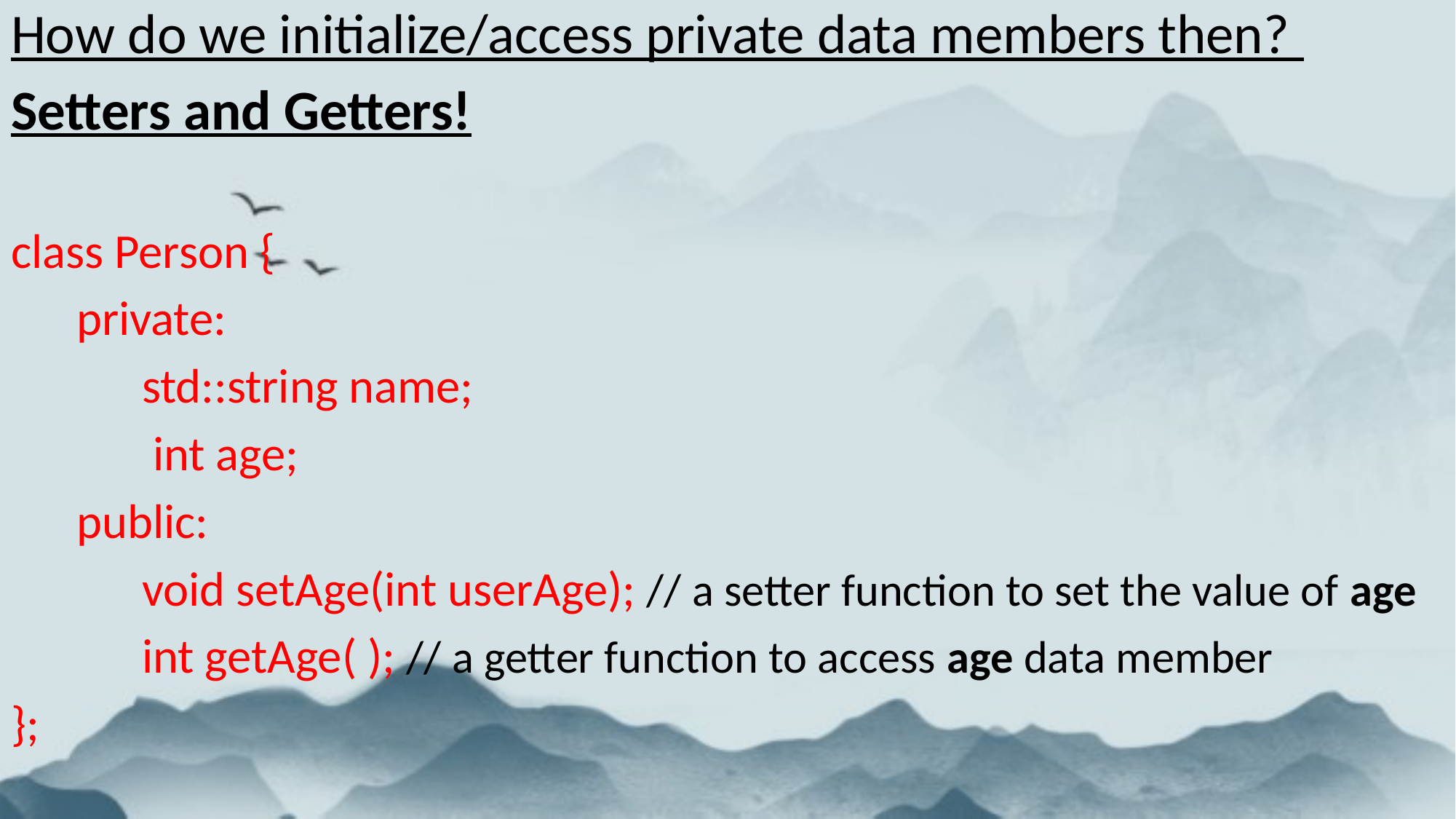

How do we initialize/access private data members then?
Setters and Getters!

class Person {
      private:
            std::string name;
	   int age;
      public:
            void setAge(int userAge); // a setter function to set the value of age
            int getAge( ); // a getter function to access age data member
};